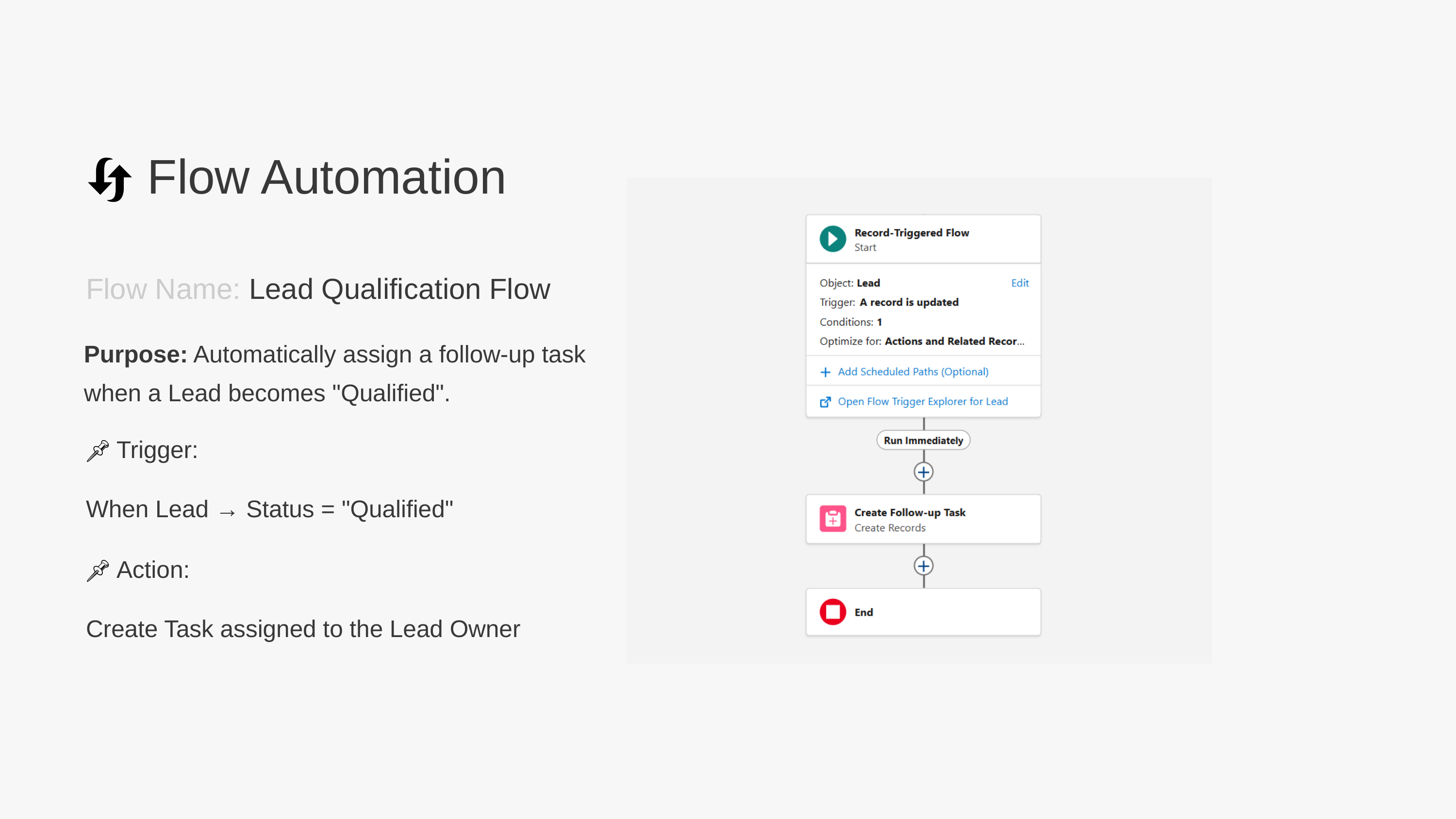

🔄 Flow Automation

Flow Name: Lead Qualification Flow
Purpose: Automatically assign a follow-up task when a Lead becomes "Qualified".
📌 Trigger:
When Lead → Status = "Qualified"
📌 Action:
Create Task assigned to the Lead Owner